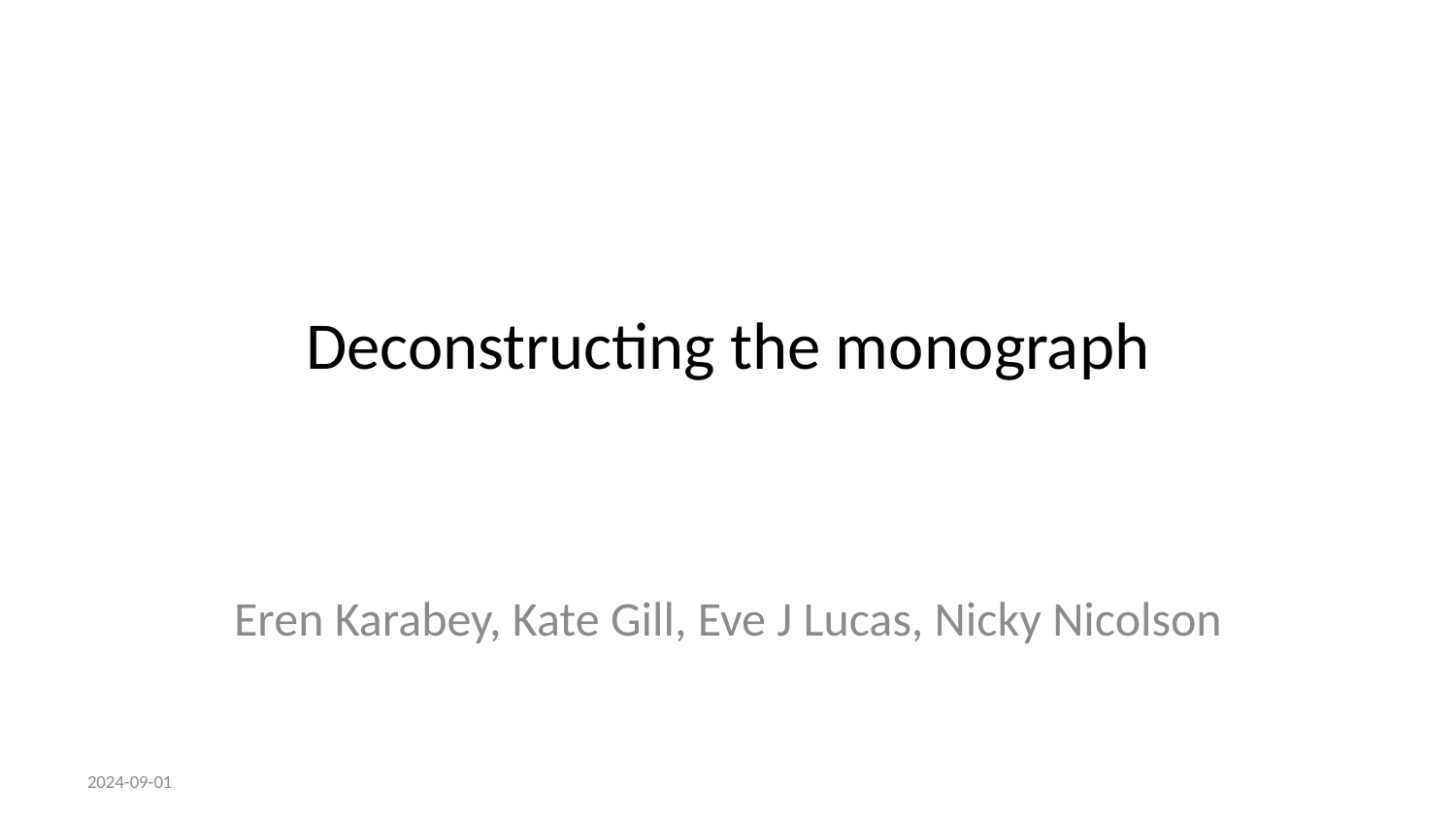

# Deconstructing the monograph
Eren Karabey, Kate Gill, Eve J Lucas, Nicky Nicolson
2024-09-01